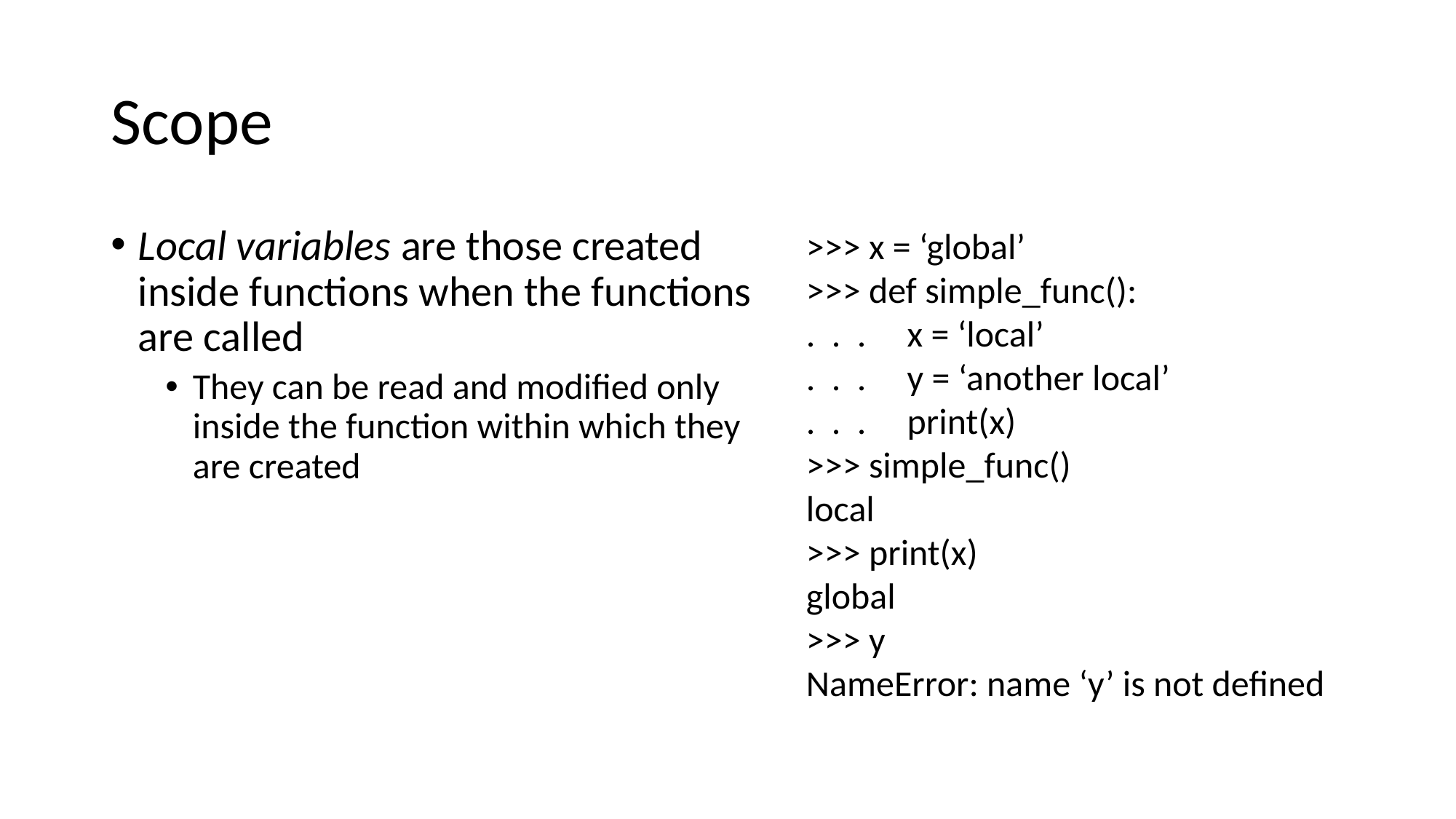

# Scope
Local variables are those created inside functions when the functions are called
They can be read and modified only inside the function within which they are created
>>> x = ‘global’
>>> def simple_func():
.  .  .     x = ‘local’
.  .  .     y = ‘another local’
.  .  .     print(x)
>>> simple_func()
local
>>> print(x)
global
>>> y
NameError: name ‘y’ is not defined